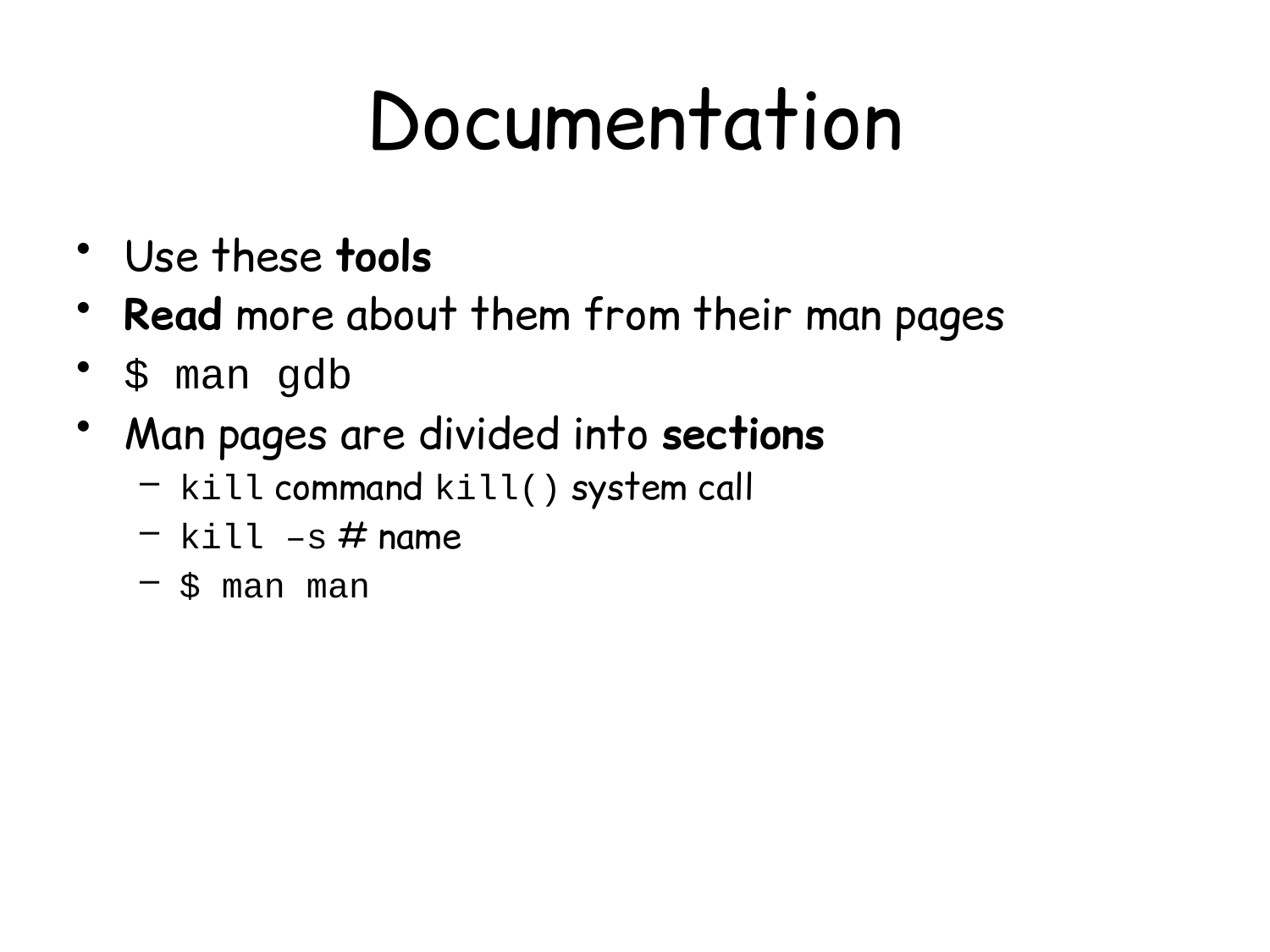

# Documentation
Use these tools
Read more about them from their man pages
$ man gdb
Man pages are divided into sections
kill command kill() system call
kill –s # name
$ man man